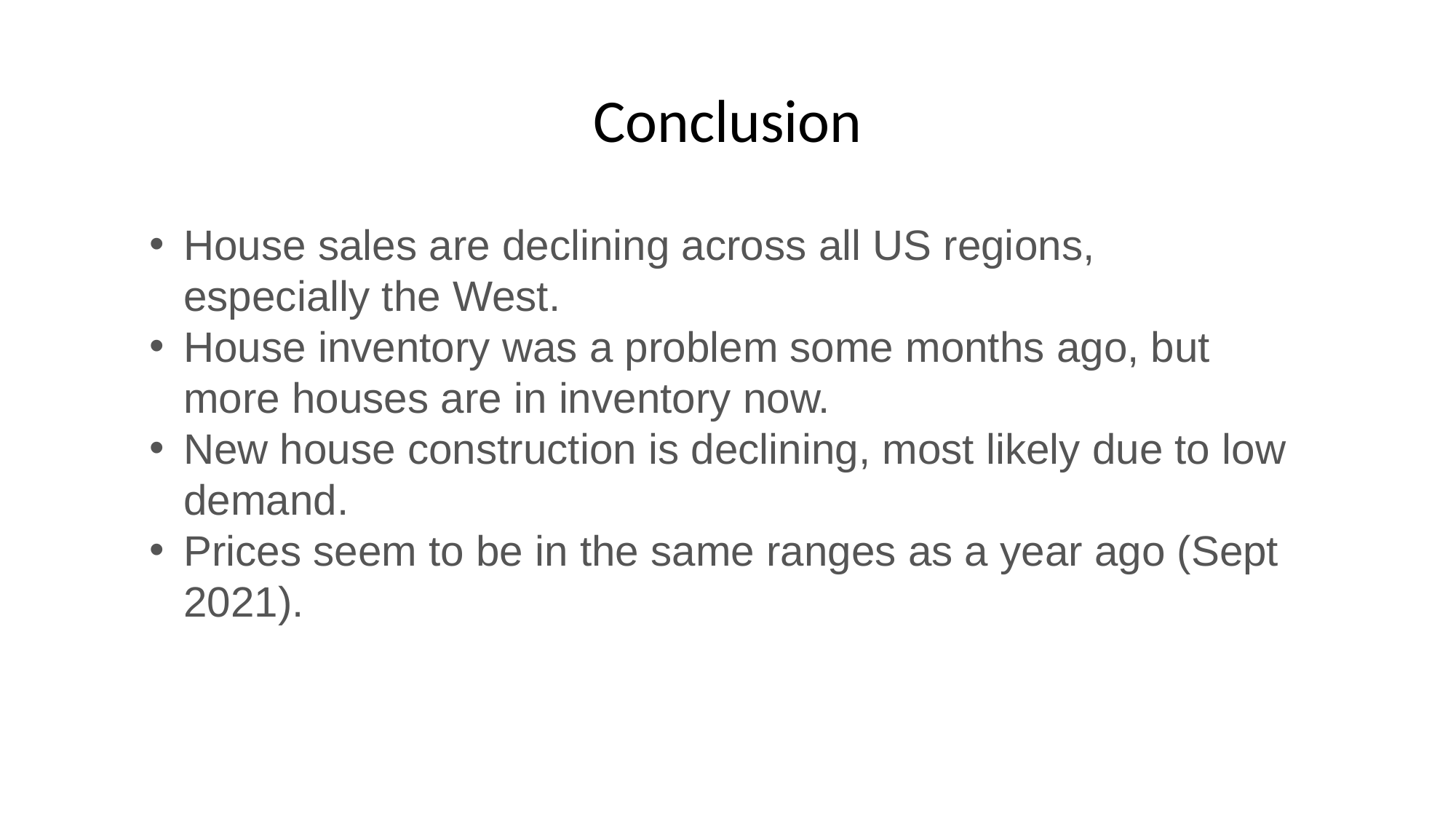

# Conclusion
House sales are declining across all US regions, especially the West.
House inventory was a problem some months ago, but more houses are in inventory now.
New house construction is declining, most likely due to low demand.
Prices seem to be in the same ranges as a year ago (Sept 2021).